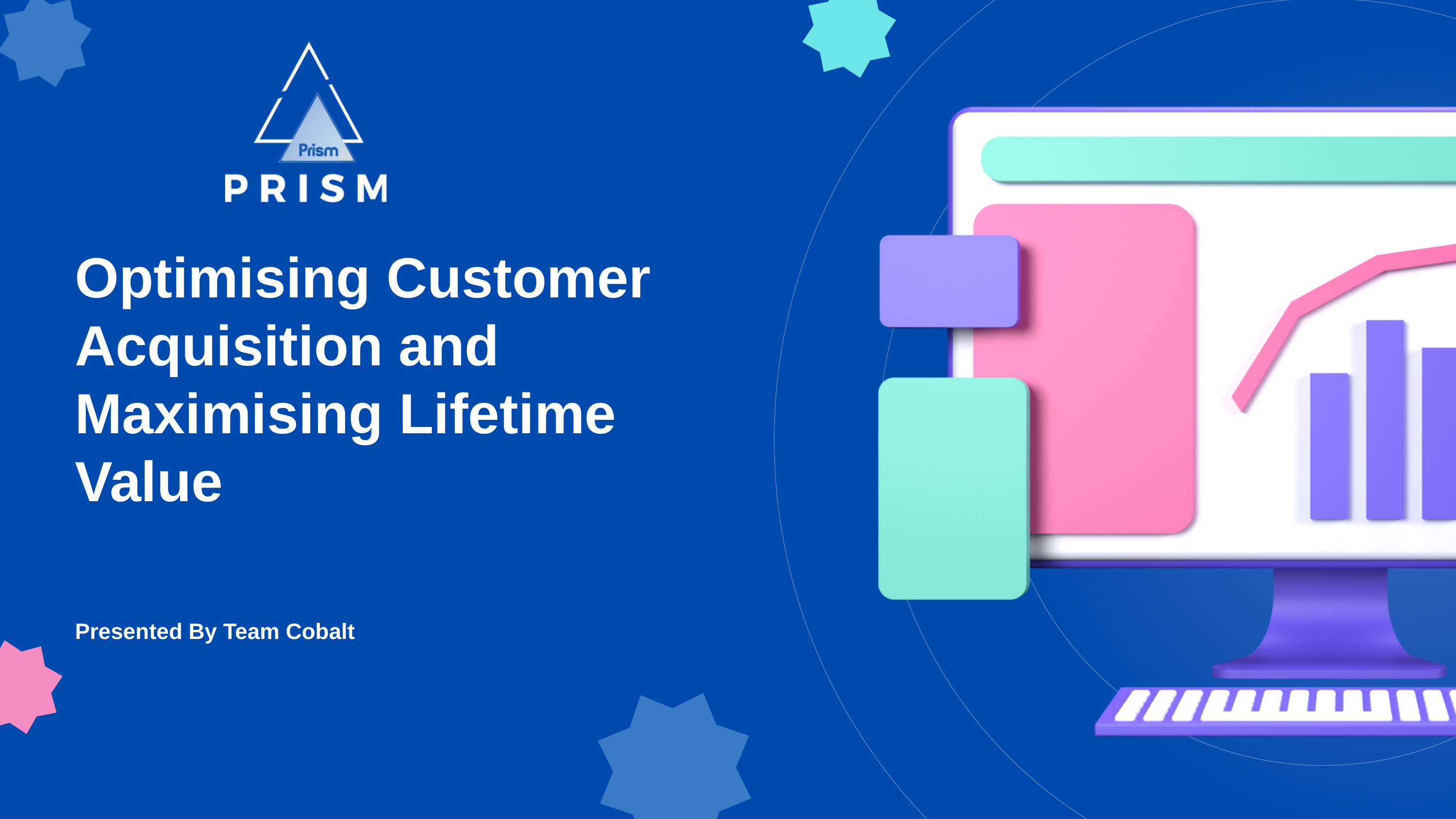

Optimising Customer Acquisition and Maximising Lifetime Value

Presented By Team Cobalt